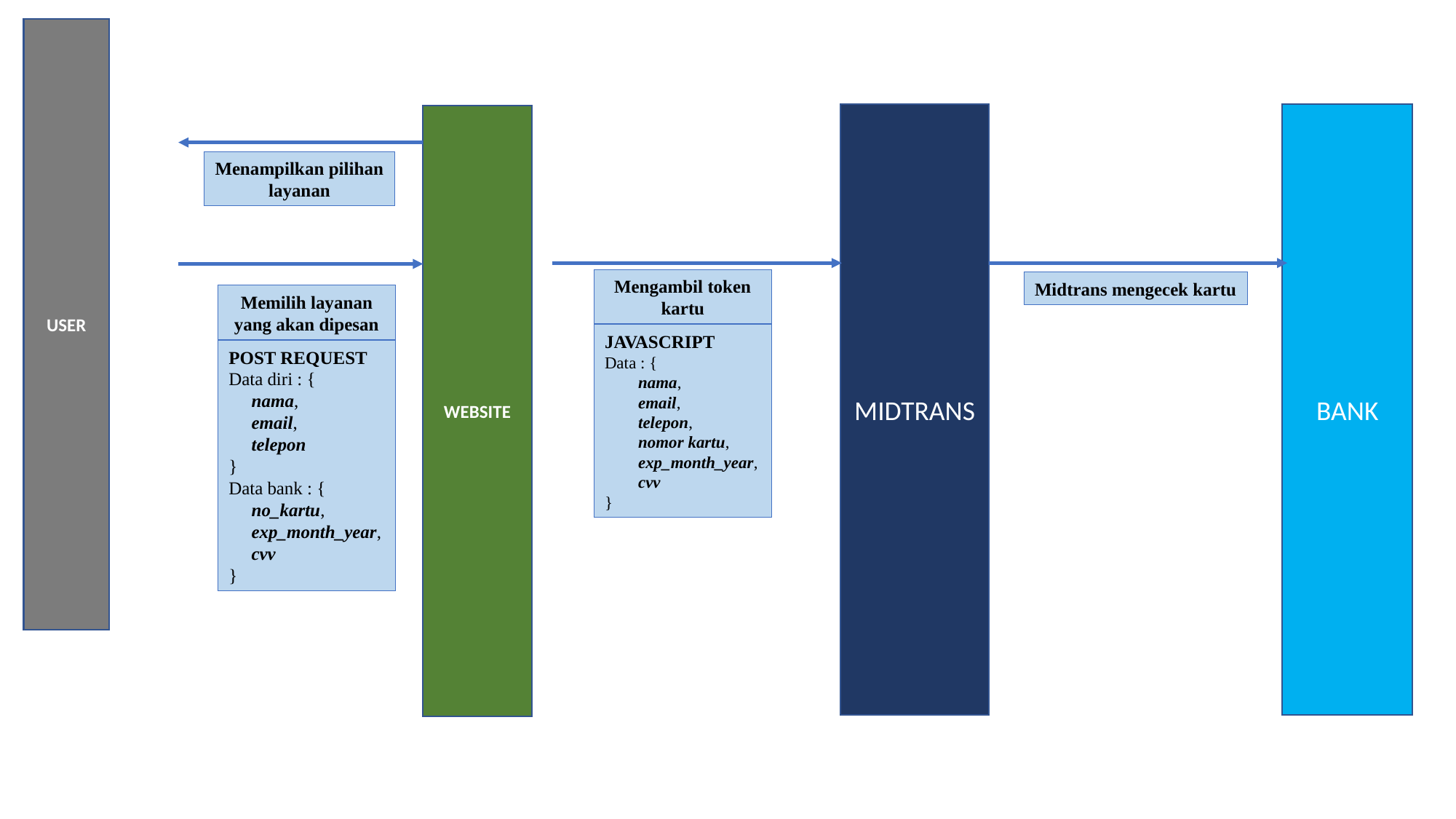

USER
MIDTRANS
BANK
WEBSITE
Menampilkan pilihan
layanan
Mengambil token kartu
Midtrans mengecek kartu
Memilih layanan
yang akan dipesan
JAVASCRIPT
Data : {
        nama,
        email,
        telepon,
        nomor kartu,
        exp_month_year,
        cvv
}
POST REQUEST
Data diri : {
     nama,
     email,
     telepon
}
Data bank : {
     no_kartu,
     exp_month_year,
     cvv
}